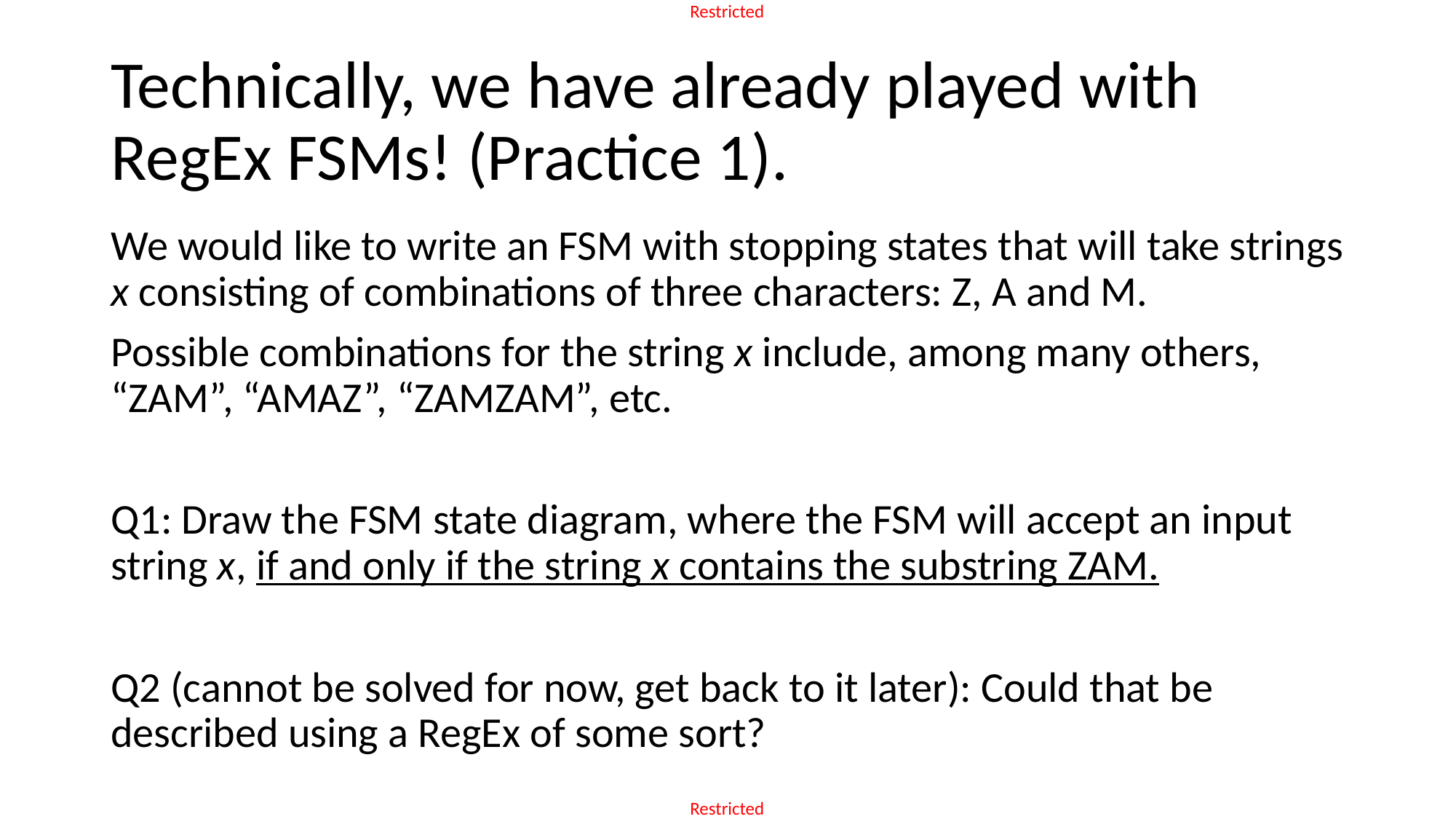

# Technically, we have already played with RegEx FSMs! (Practice 1).
We would like to write an FSM with stopping states that will take strings x consisting of combinations of three characters: Z, A and M.
Possible combinations for the string x include, among many others, “ZAM”, “AMAZ”, “ZAMZAM”, etc.

Q1: Draw the FSM state diagram, where the FSM will accept an input string x, if and only if the string x contains the substring ZAM.

Q2 (cannot be solved for now, get back to it later): Could that be described using a RegEx of some sort?